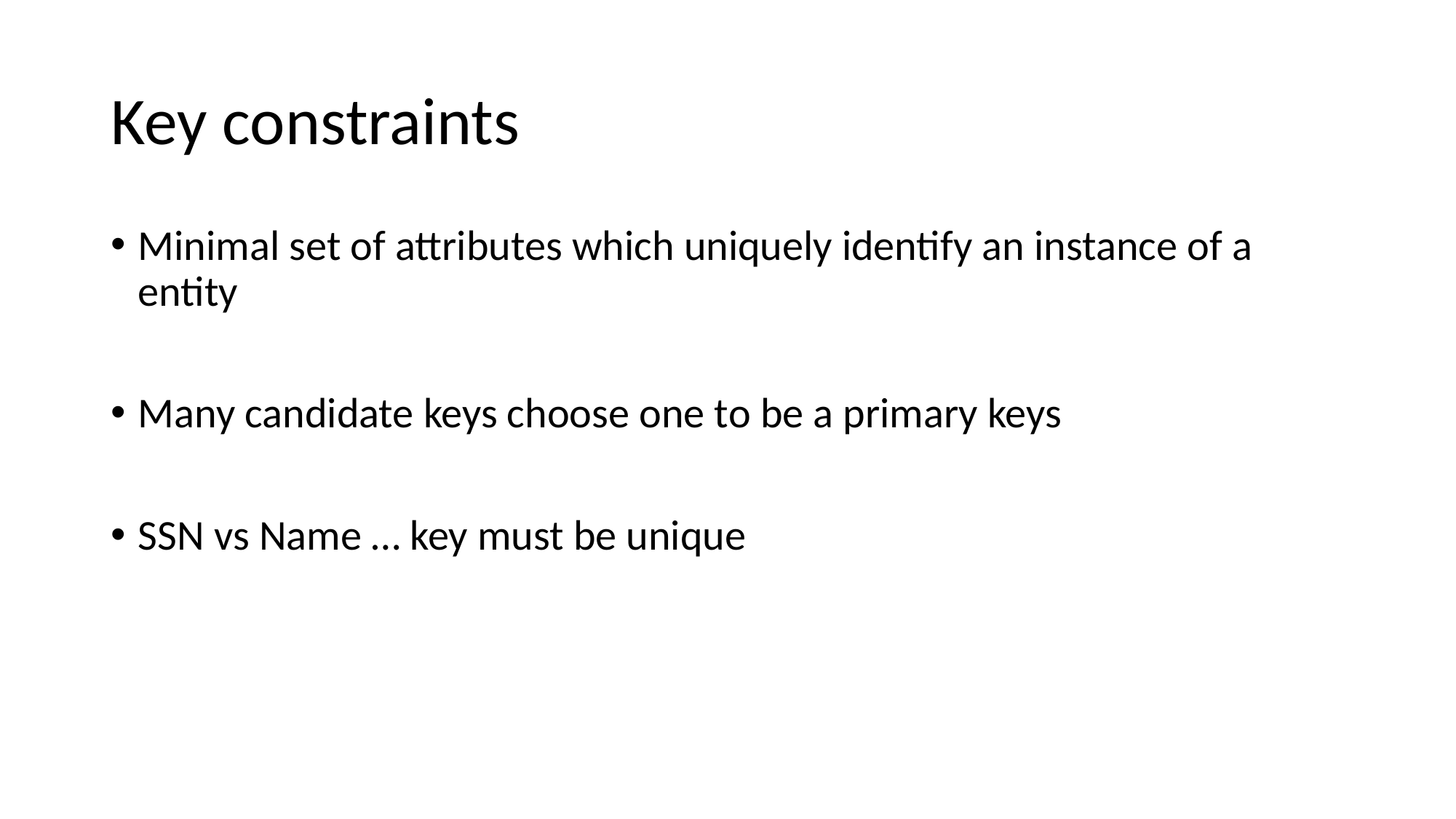

# Key constraints
Minimal set of attributes which uniquely identify an instance of a entity

Many candidate keys choose one to be a primary keys

SSN vs Name … key must be unique